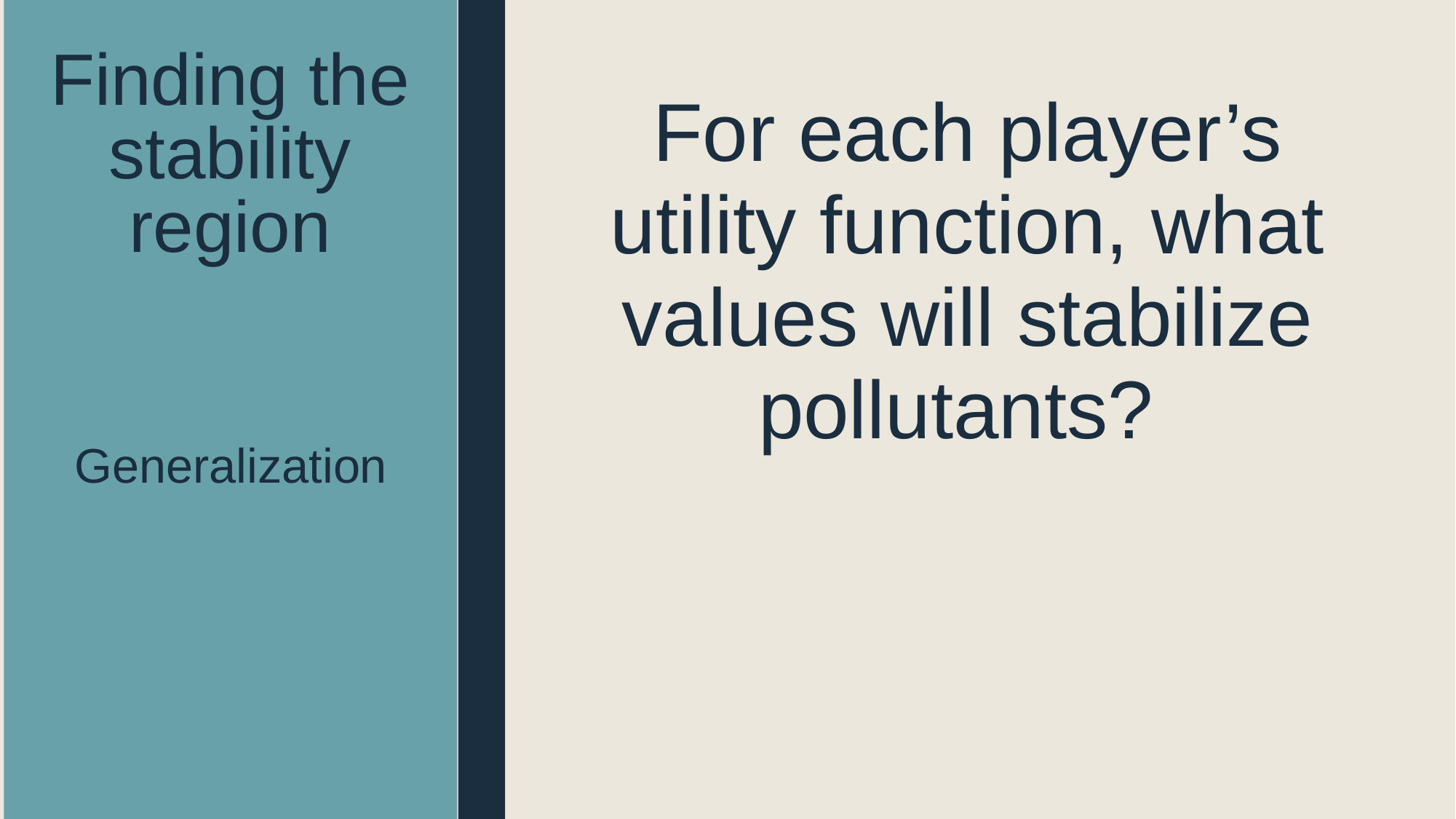

# Finding the stability region
For each player’s utility function, what values will stabilize pollutants?

Generalization